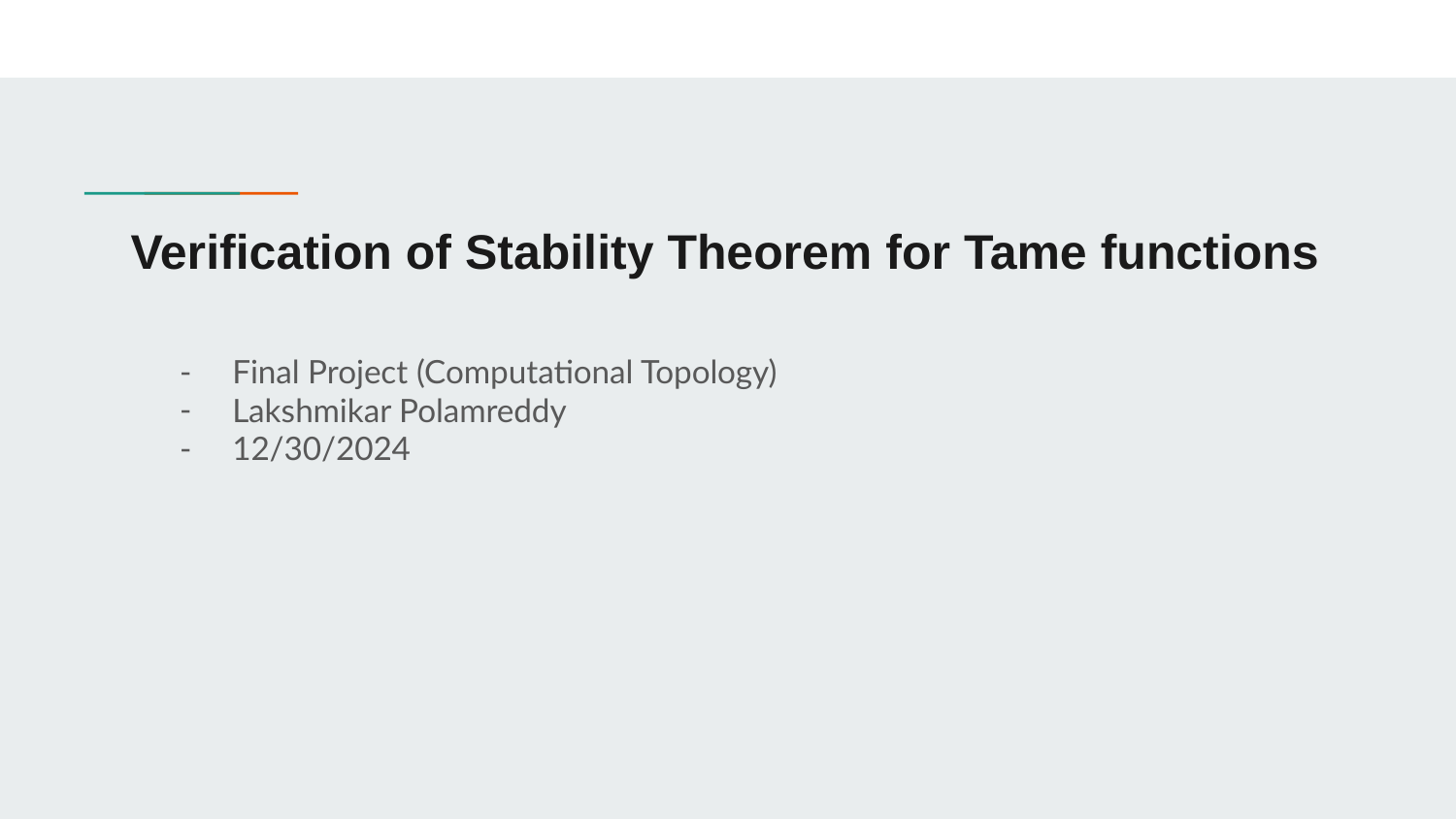

# Verification of Stability Theorem for Tame functions
Final Project (Computational Topology)
Lakshmikar Polamreddy
12/30/2024